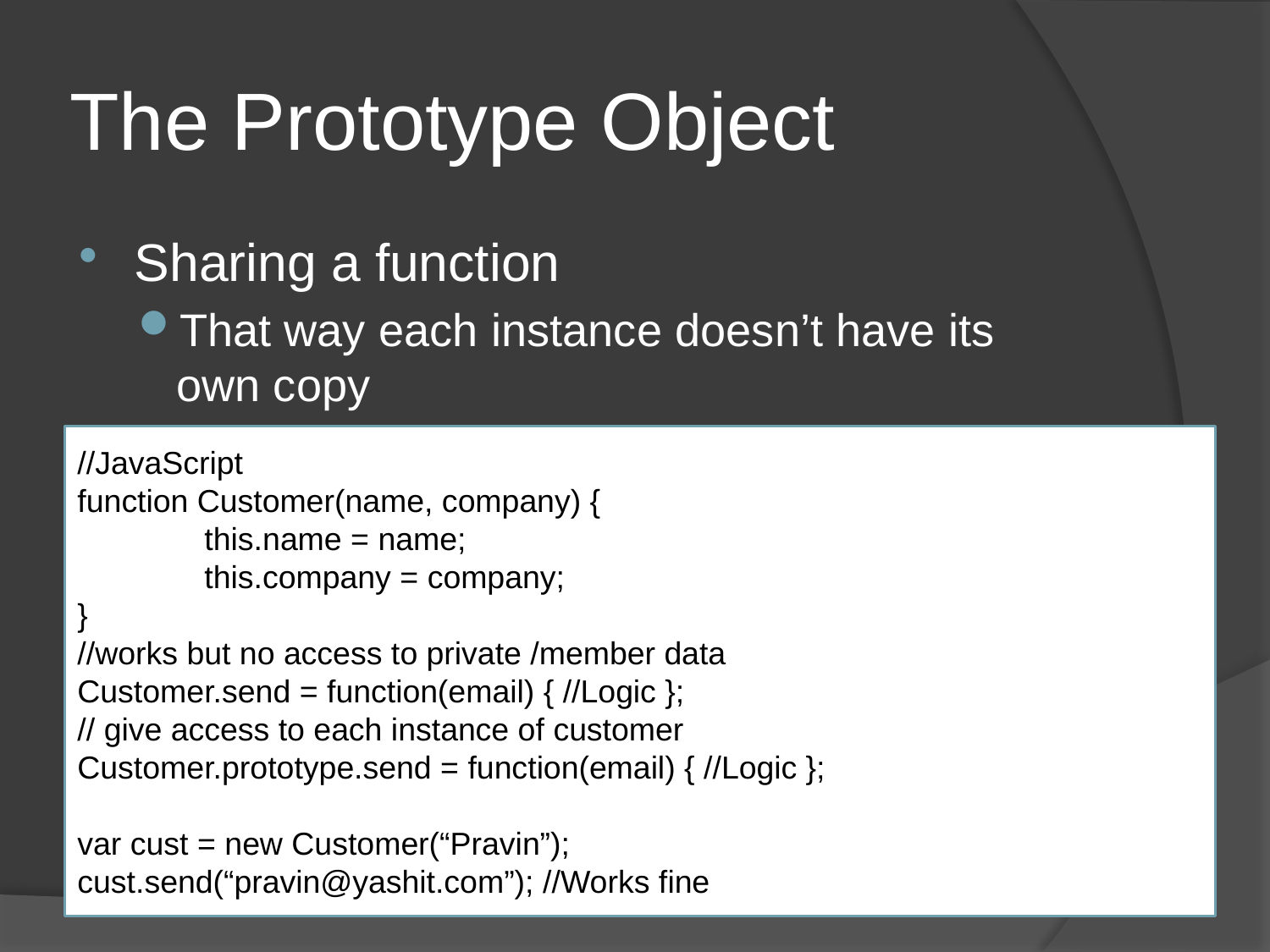

# The Prototype Object
Sharing a function
That way each instance doesn’t have its own copy

//JavaScript
function Customer(name, company) {
	this.name = name;
	this.company = company;
}
//works but no access to private /member data
Customer.send = function(email) { //Logic };
// give access to each instance of customer
Customer.prototype.send = function(email) { //Logic };

var cust = new Customer(“Pravin”);
cust.send(“pravin@yashit.com”); //Works fine